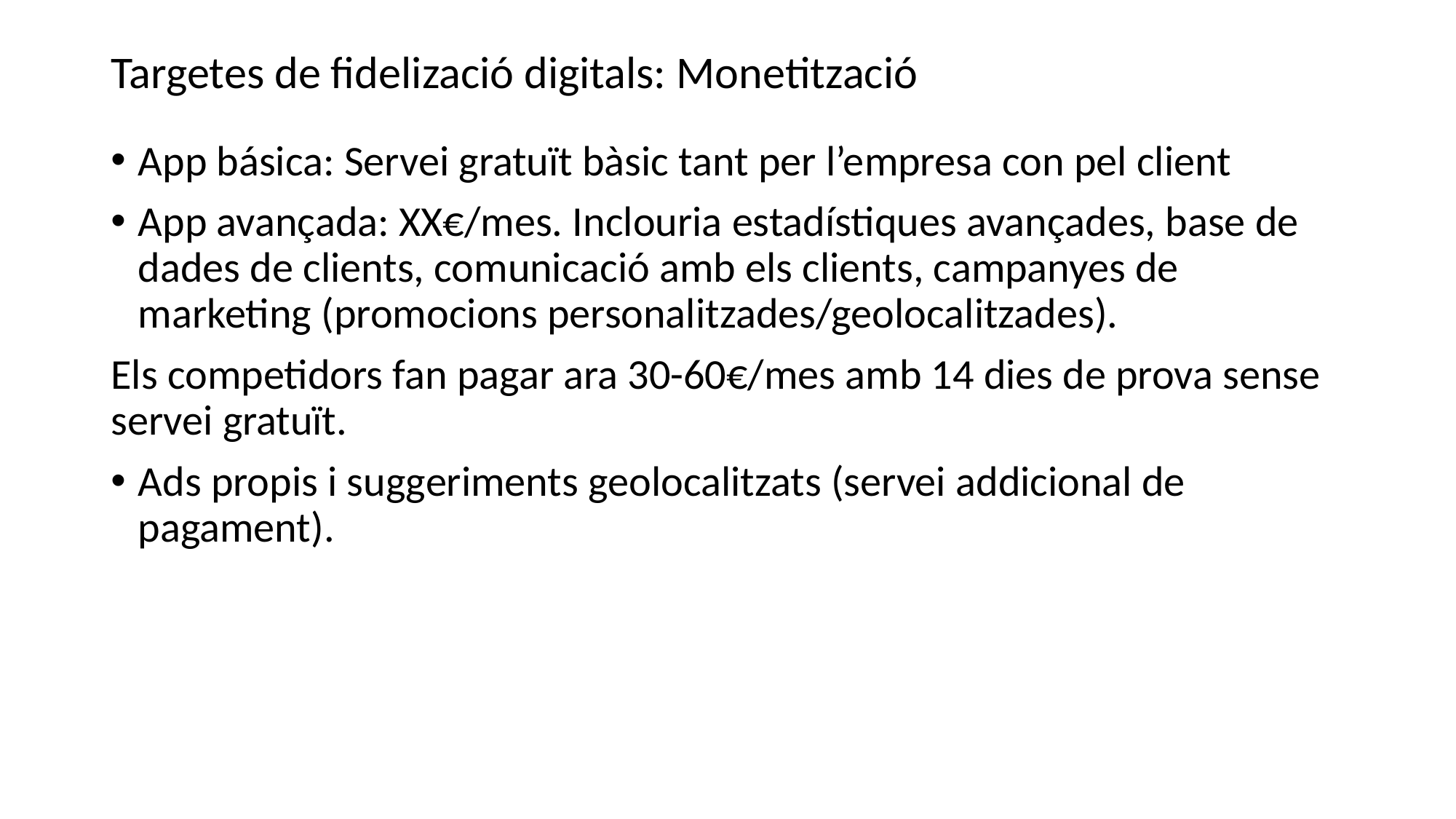

# Targetes de fidelizació digitals: Monetització
App básica: Servei gratuït bàsic tant per l’empresa con pel client
App avançada: XX€/mes. Inclouria estadístiques avançades, base de dades de clients, comunicació amb els clients, campanyes de marketing (promocions personalitzades/geolocalitzades).
Els competidors fan pagar ara 30-60€/mes amb 14 dies de prova sense servei gratuït.
Ads propis i suggeriments geolocalitzats (servei addicional de pagament).